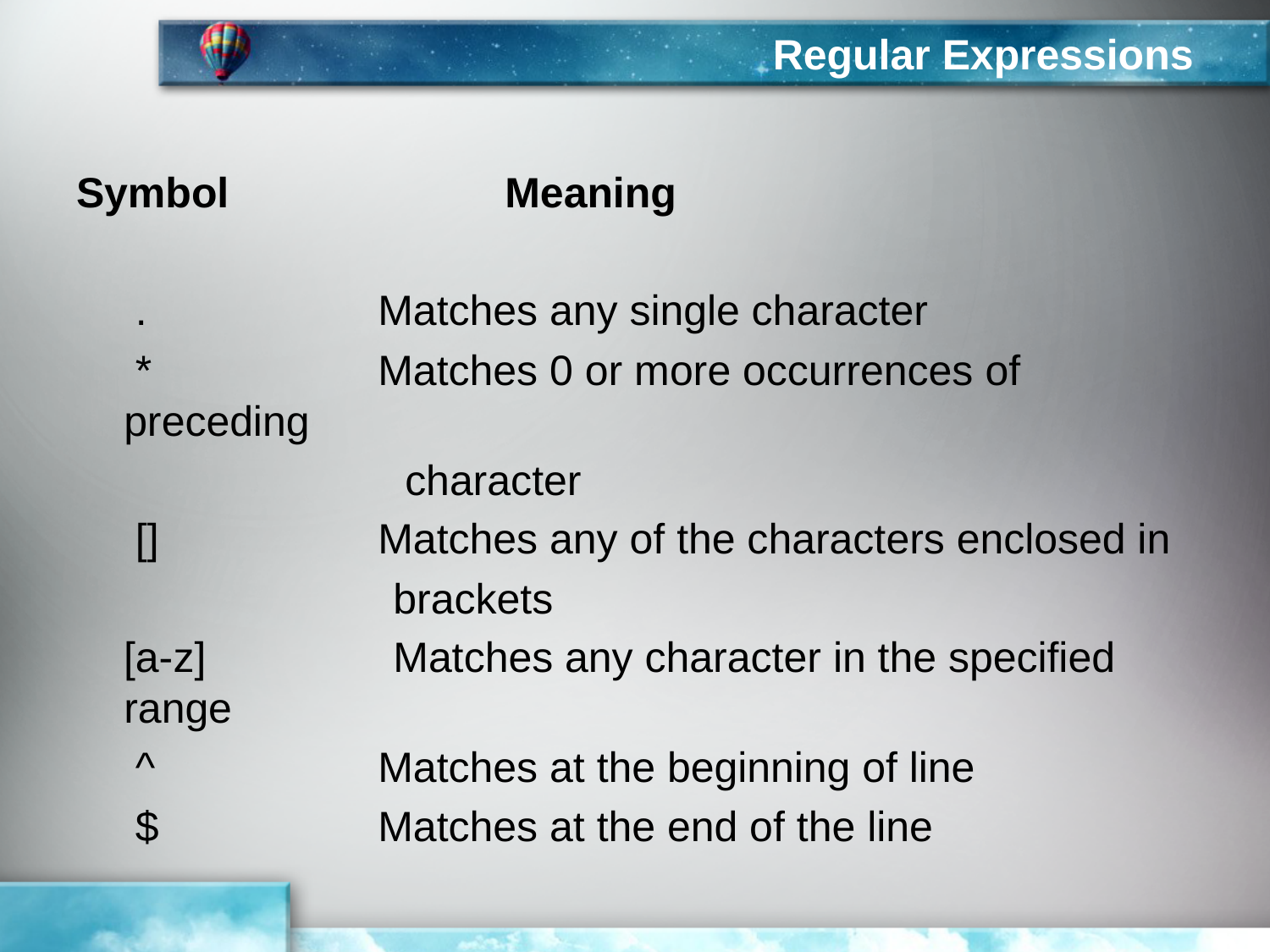

# Regular Expressions
Symbol			Meaning

     .		Matches any single character
     *		Matches 0 or more occurrences of preceding
		             character
     []		Matches any of the characters enclosed in
		            brackets
    [a-z]	            Matches any character in the specified range
     ^		Matches at the beginning of line
     $		Matches at the end of the line